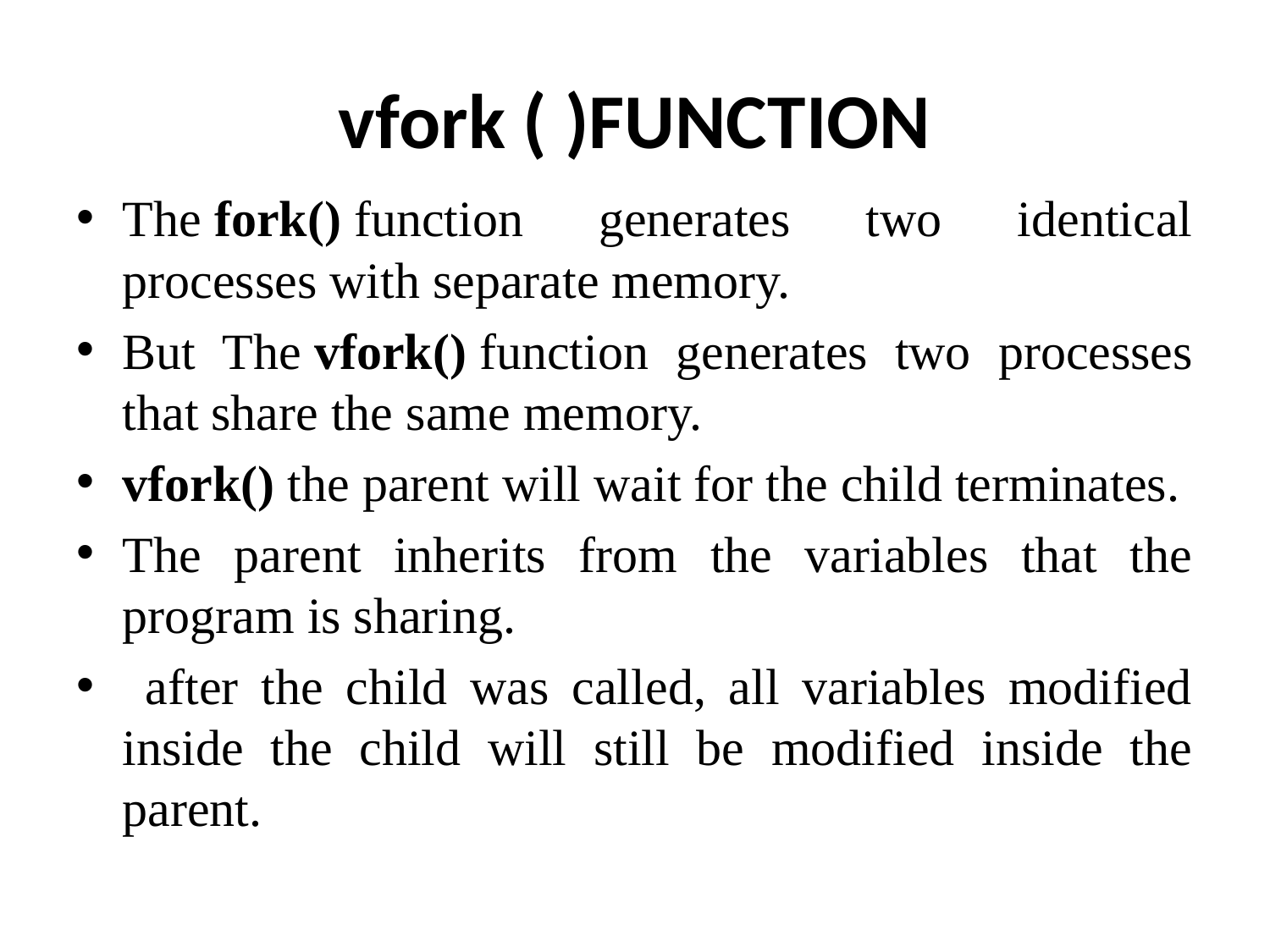

# vfork ( )FUNCTION
The fork() function generates two identical processes with separate memory.
But The vfork() function generates two processes that share the same memory.
vfork() the parent will wait for the child terminates.
The parent inherits from the variables that the program is sharing.
 after the child was called, all variables modified inside the child will still be modified inside the parent.